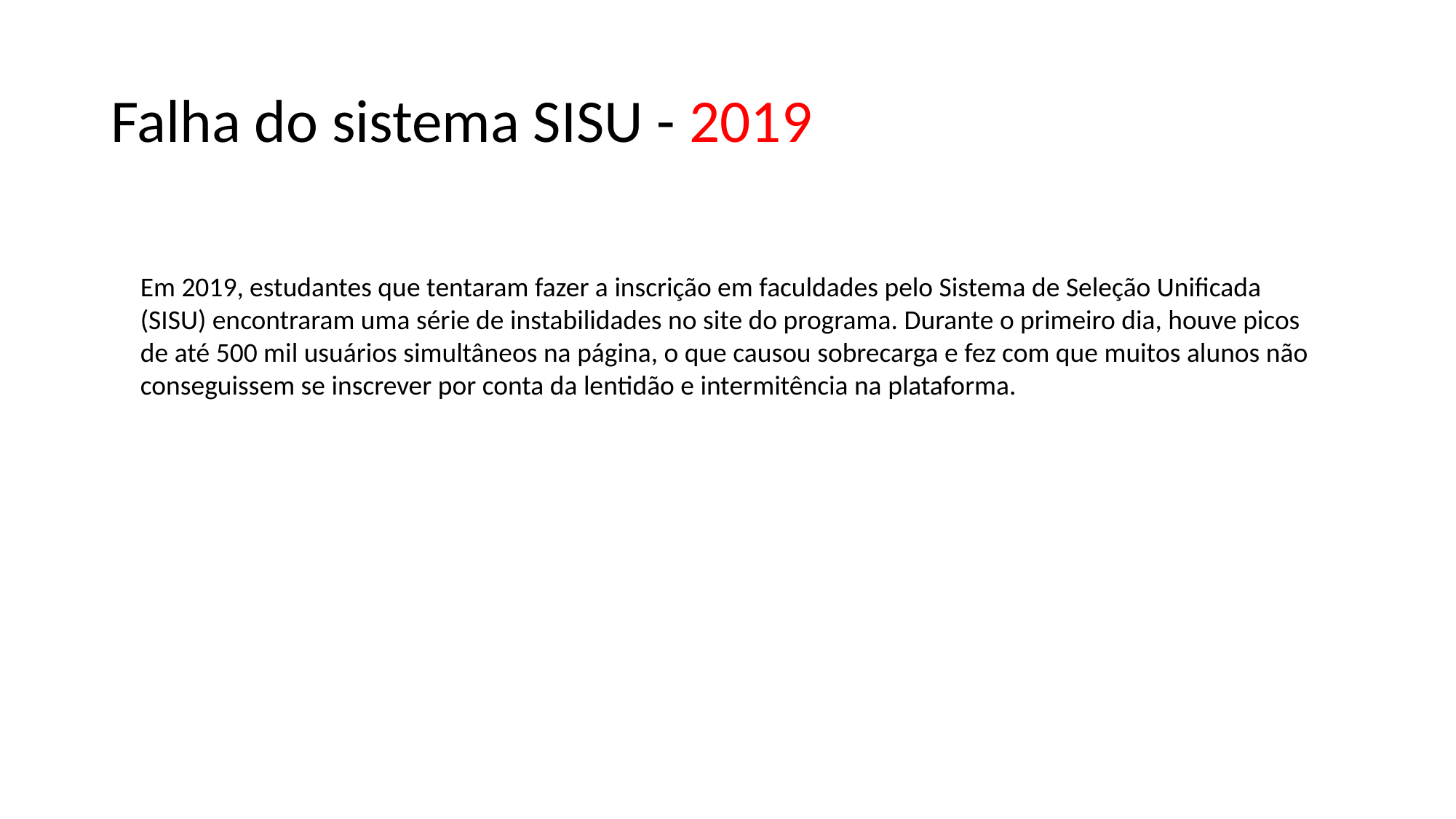

# Falha do sistema SISU - 2019
Em 2019, estudantes que tentaram fazer a inscrição em faculdades pelo Sistema de Seleção Unificada (SISU) encontraram uma série de instabilidades no site do programa. Durante o primeiro dia, houve picos de até 500 mil usuários simultâneos na página, o que causou sobrecarga e fez com que muitos alunos não conseguissem se inscrever por conta da lentidão e intermitência na plataforma.